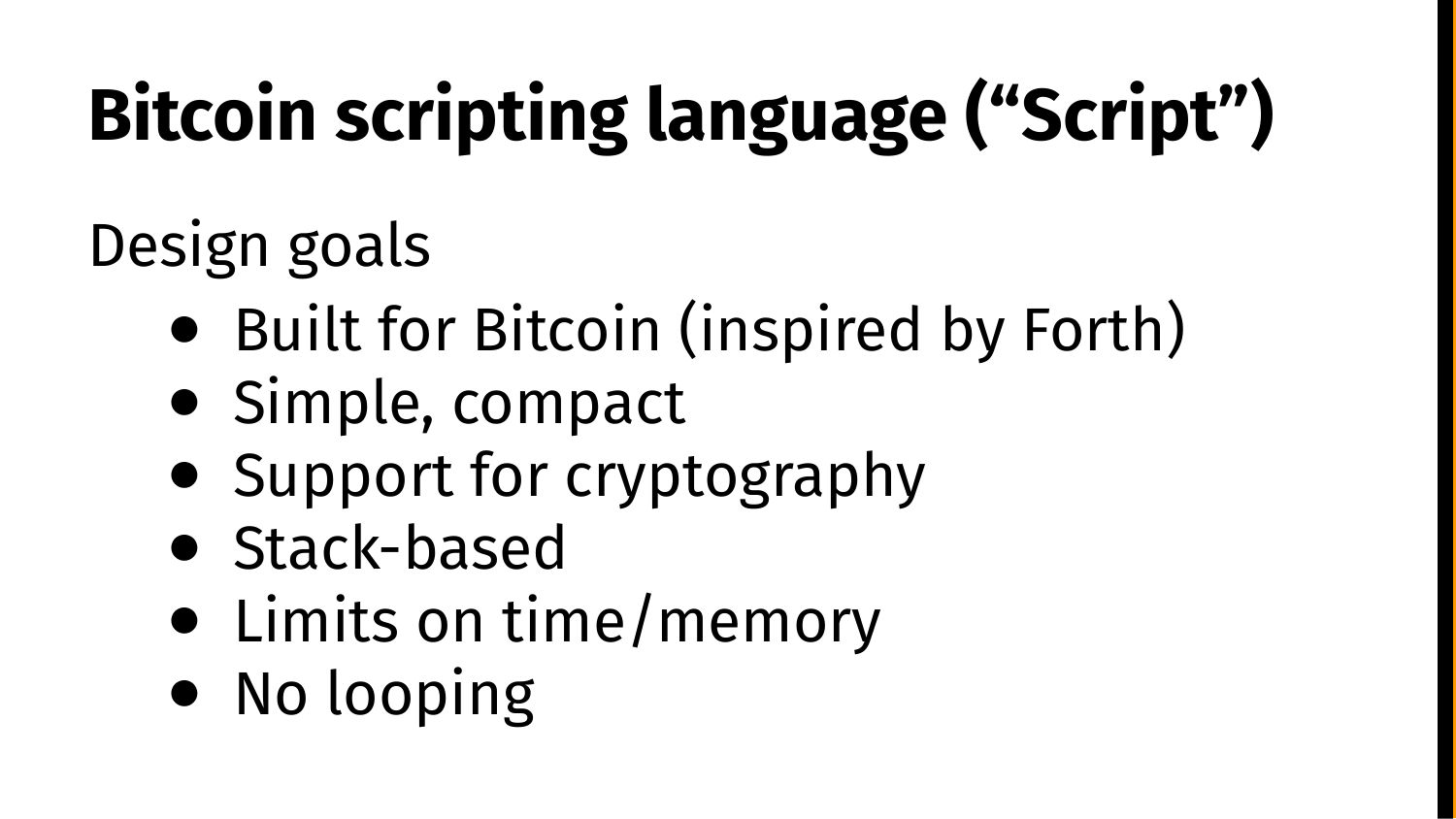

# Bitcoin scripting language (“Script”)
Design goals
Built for Bitcoin (inspired by Forth)
Simple, compact
Support for cryptography
Stack-based
Limits on time/memory
No looping